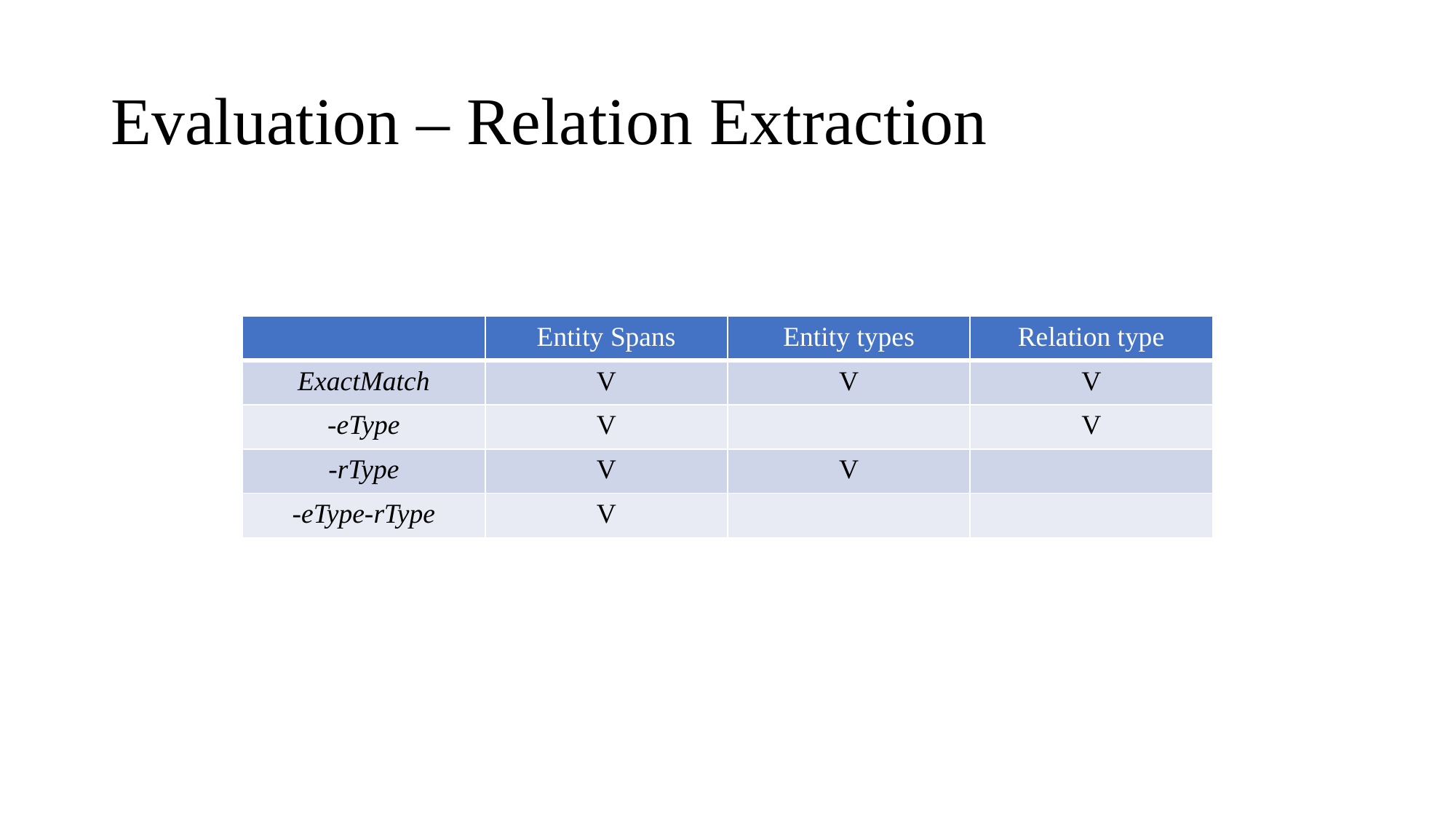

# Evaluation – Relation Extraction
|  | Entity Spans | Entity types | Relation type |
| --- | --- | --- | --- |
| ExactMatch | V | V | V |
| -eType | V |  | V |
| -rType | V | V |  |
| -eType-rType | V |  |  |